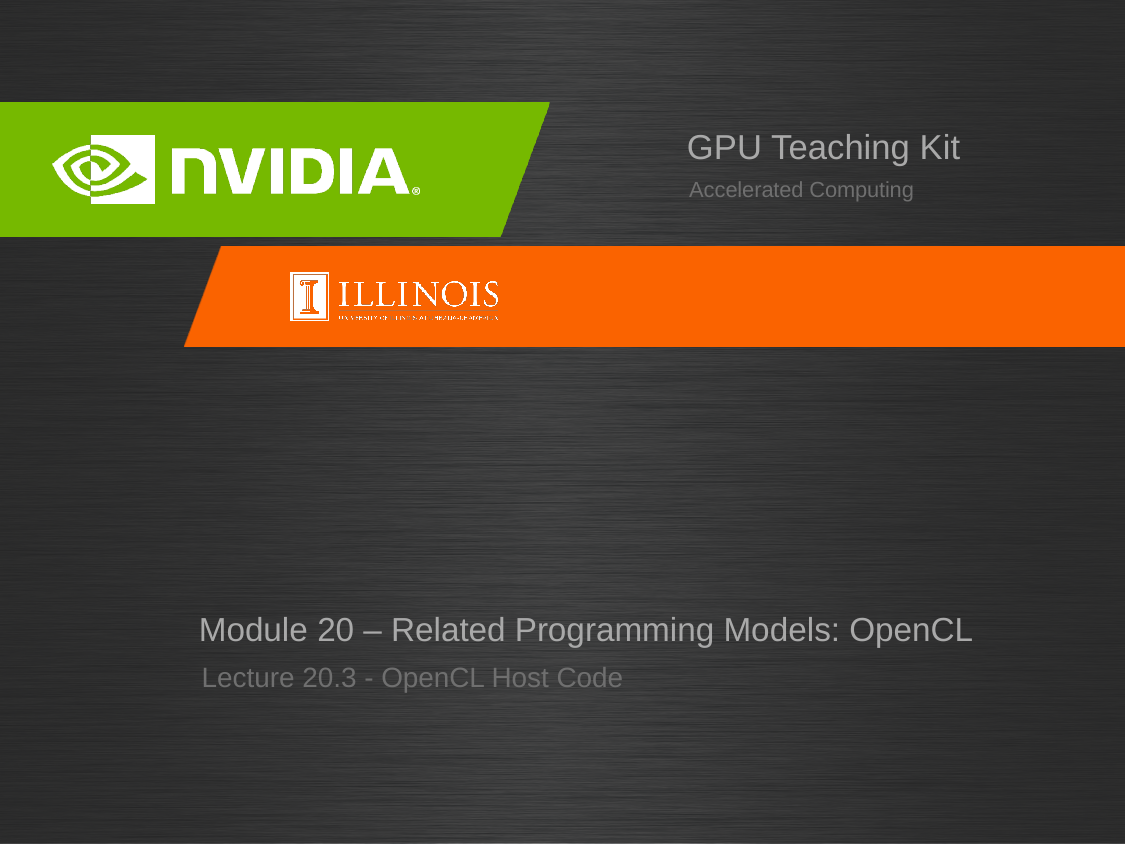

# Module 20 – Related Programming Models: OpenCL
Lecture 20.3 - OpenCL Host Code